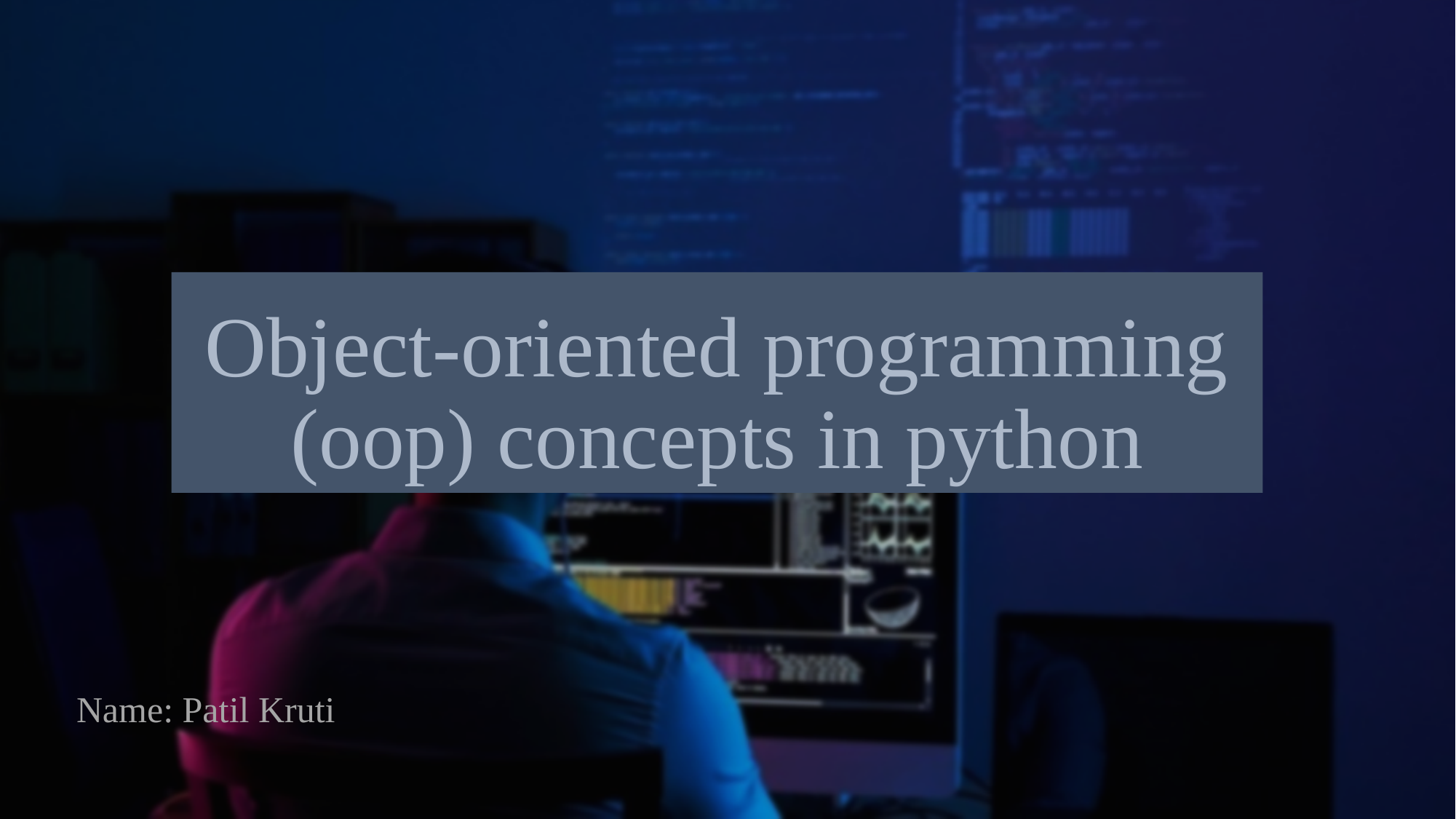

# Object-oriented programming (oop) concepts in python
Name: Patil Kruti